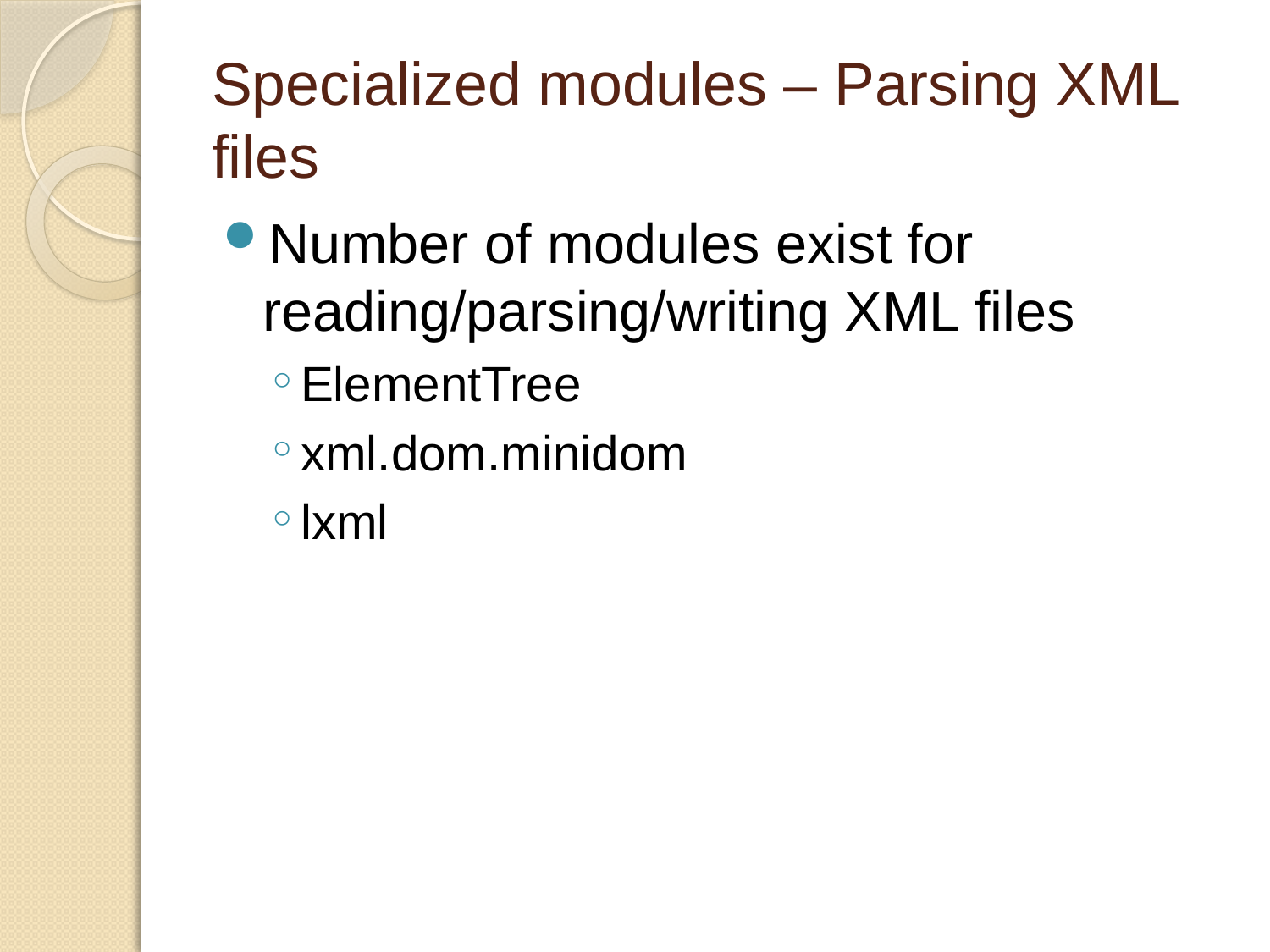

# Specialized modules – Parsing XML files
Number of modules exist for reading/parsing/writing XML files
ElementTree
xml.dom.minidom
lxml